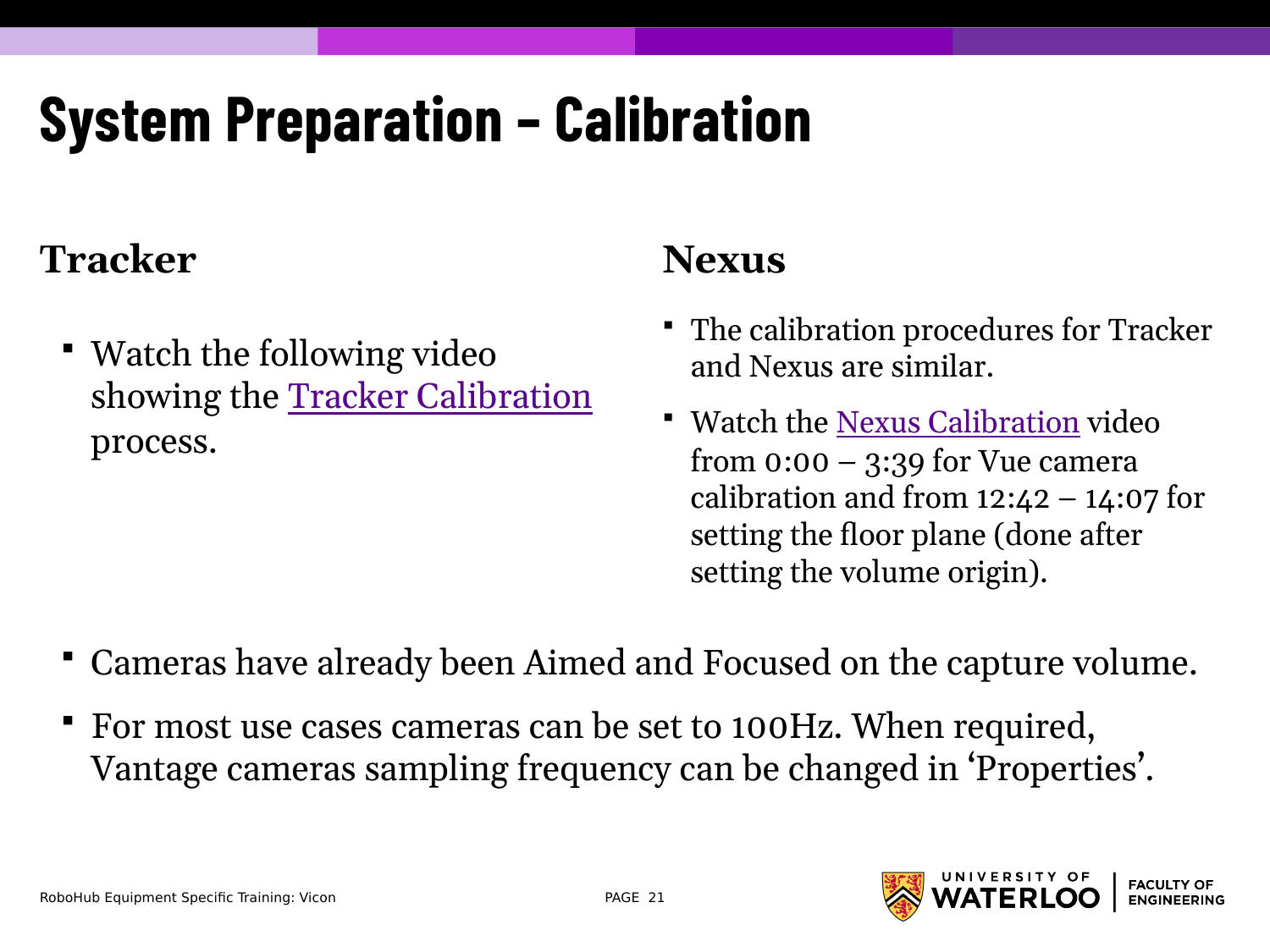

# System Preparation – Calibration
Tracker
Nexus
The calibration procedures for Tracker and Nexus are similar.
Watch the Nexus Calibration video from 0:00 – 3:39 for Vue camera calibration and from 12:42 – 14:07 for setting the floor plane (done after setting the volume origin).
Watch the following video showing the Tracker Calibration process.
Cameras have already been Aimed and Focused on the capture volume.
For most use cases cameras can be set to 100Hz. When required, Vantage cameras sampling frequency can be changed in ‘Properties’.
RoboHub Equipment Specific Training: Vicon
PAGE  21